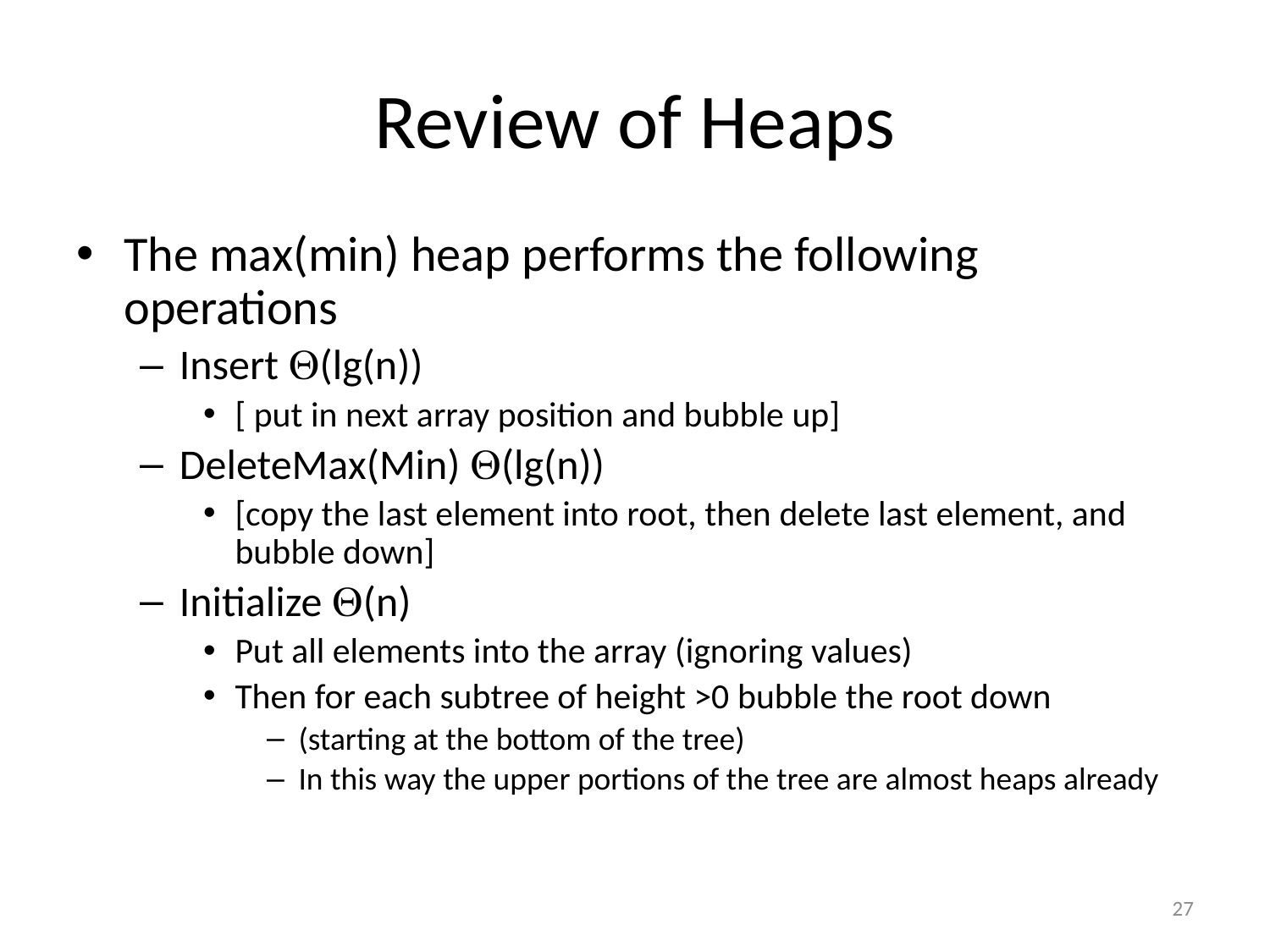

# Review of Heaps
The max(min) heap performs the following operations
Insert Θ(lg(n))
[ put in next array position and bubble up]
DeleteMax(Min) Θ(lg(n))
[copy the last element into root, then delete last element, and bubble down]
Initialize Θ(n)
Put all elements into the array (ignoring values)
Then for each subtree of height >0 bubble the root down
(starting at the bottom of the tree)
In this way the upper portions of the tree are almost heaps already
27